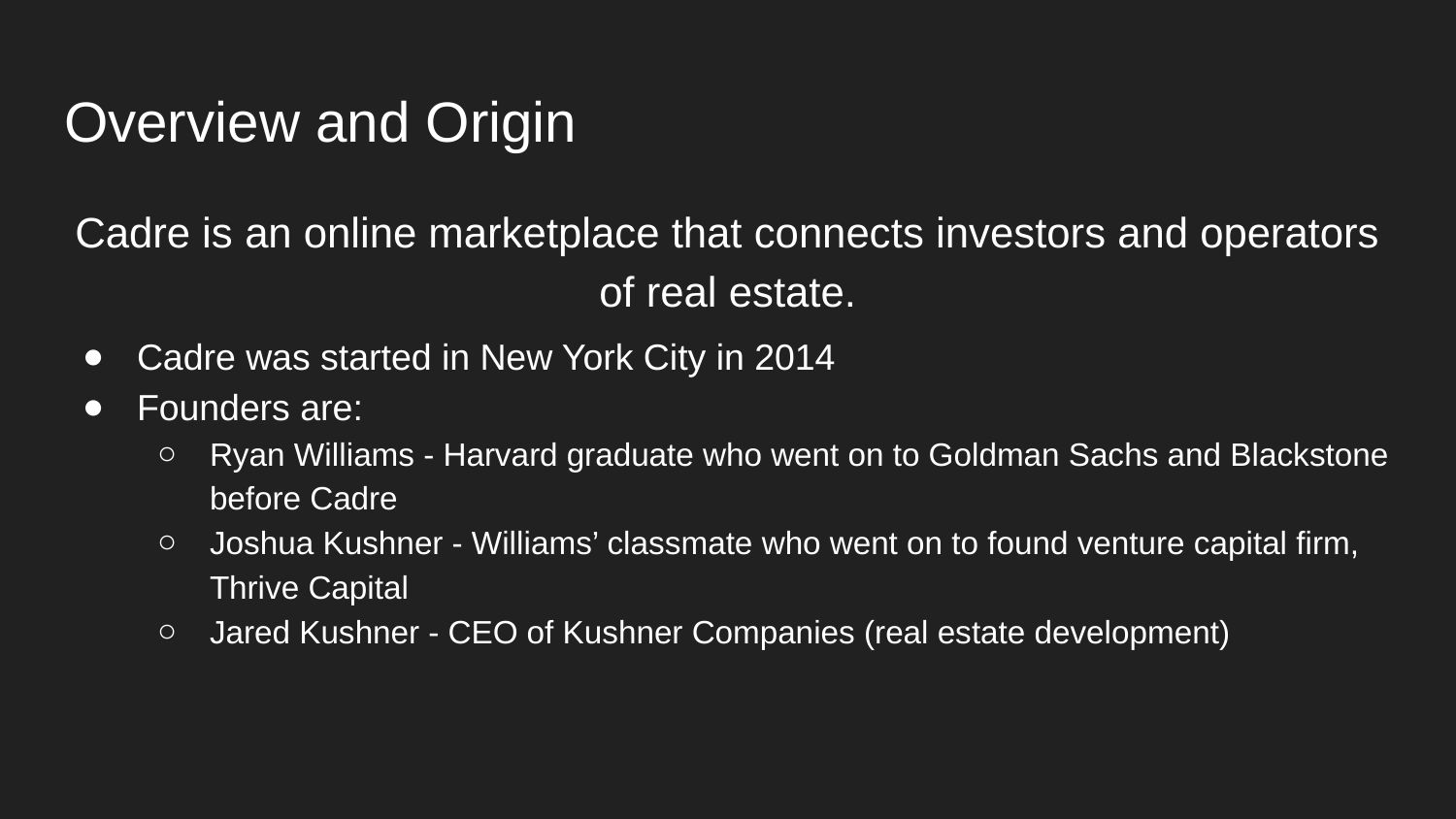

# Overview and Origin
Cadre is an online marketplace that connects investors and operators of real estate.
Cadre was started in New York City in 2014
Founders are:
Ryan Williams - Harvard graduate who went on to Goldman Sachs and Blackstone before Cadre
Joshua Kushner - Williams’ classmate who went on to found venture capital firm, Thrive Capital
Jared Kushner - CEO of Kushner Companies (real estate development)